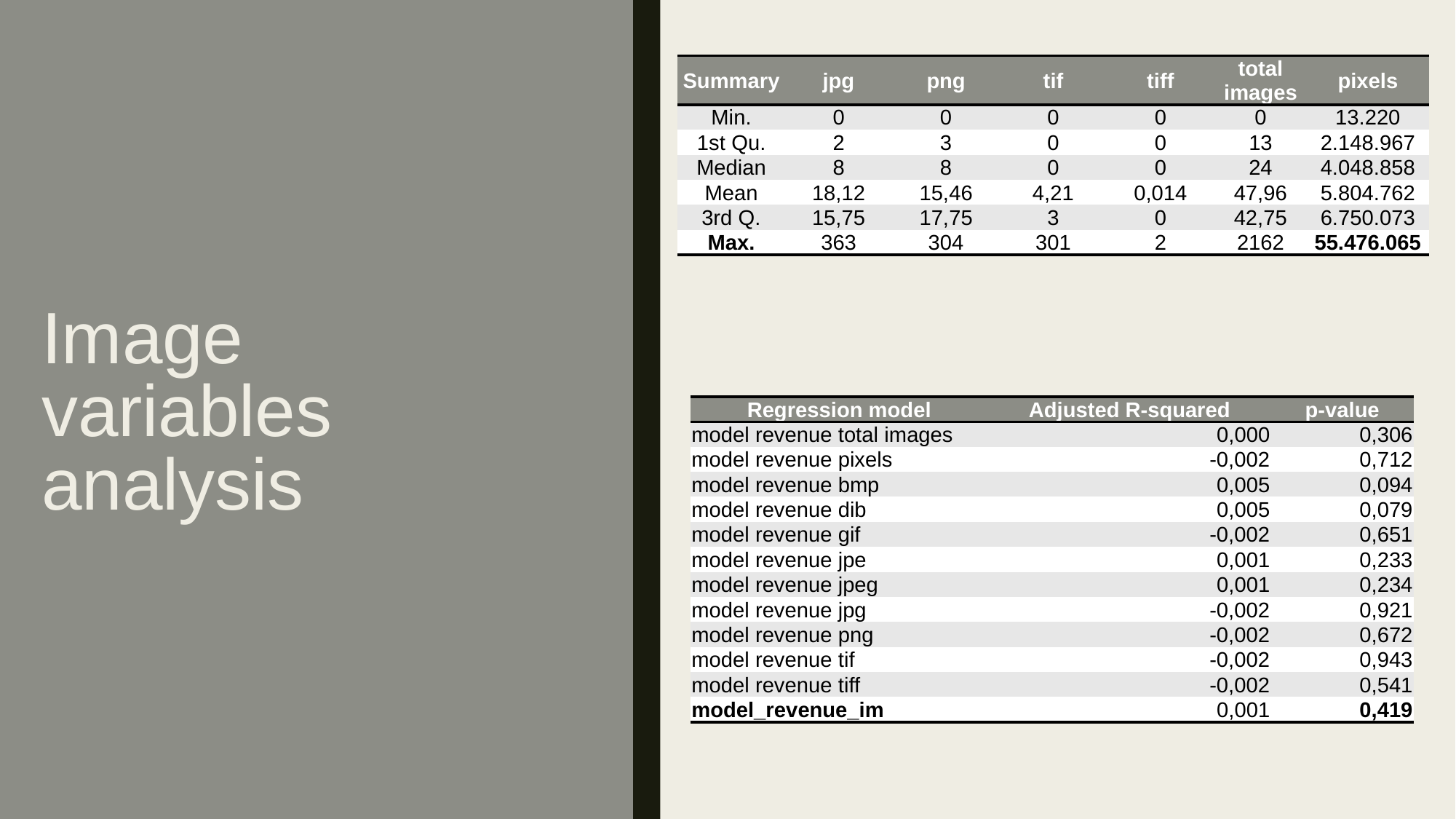

# Image variables analysis
| Summary | jpg | png | tif | tiff | total images | pixels |
| --- | --- | --- | --- | --- | --- | --- |
| Min. | 0 | 0 | 0 | 0 | 0 | 13.220 |
| 1st Qu. | 2 | 3 | 0 | 0 | 13 | 2.148.967 |
| Median | 8 | 8 | 0 | 0 | 24 | 4.048.858 |
| Mean | 18,12 | 15,46 | 4,21 | 0,014 | 47,96 | 5.804.762 |
| 3rd Q. | 15,75 | 17,75 | 3 | 0 | 42,75 | 6.750.073 |
| Max. | 363 | 304 | 301 | 2 | 2162 | 55.476.065 |
| Regression model | Adjusted R-squared | p-value |
| --- | --- | --- |
| model revenue total images | 0,000 | 0,306 |
| model revenue pixels | -0,002 | 0,712 |
| model revenue bmp | 0,005 | 0,094 |
| model revenue dib | 0,005 | 0,079 |
| model revenue gif | -0,002 | 0,651 |
| model revenue jpe | 0,001 | 0,233 |
| model revenue jpeg | 0,001 | 0,234 |
| model revenue jpg | -0,002 | 0,921 |
| model revenue png | -0,002 | 0,672 |
| model revenue tif | -0,002 | 0,943 |
| model revenue tiff | -0,002 | 0,541 |
| model\_revenue\_im | 0,001 | 0,419 |